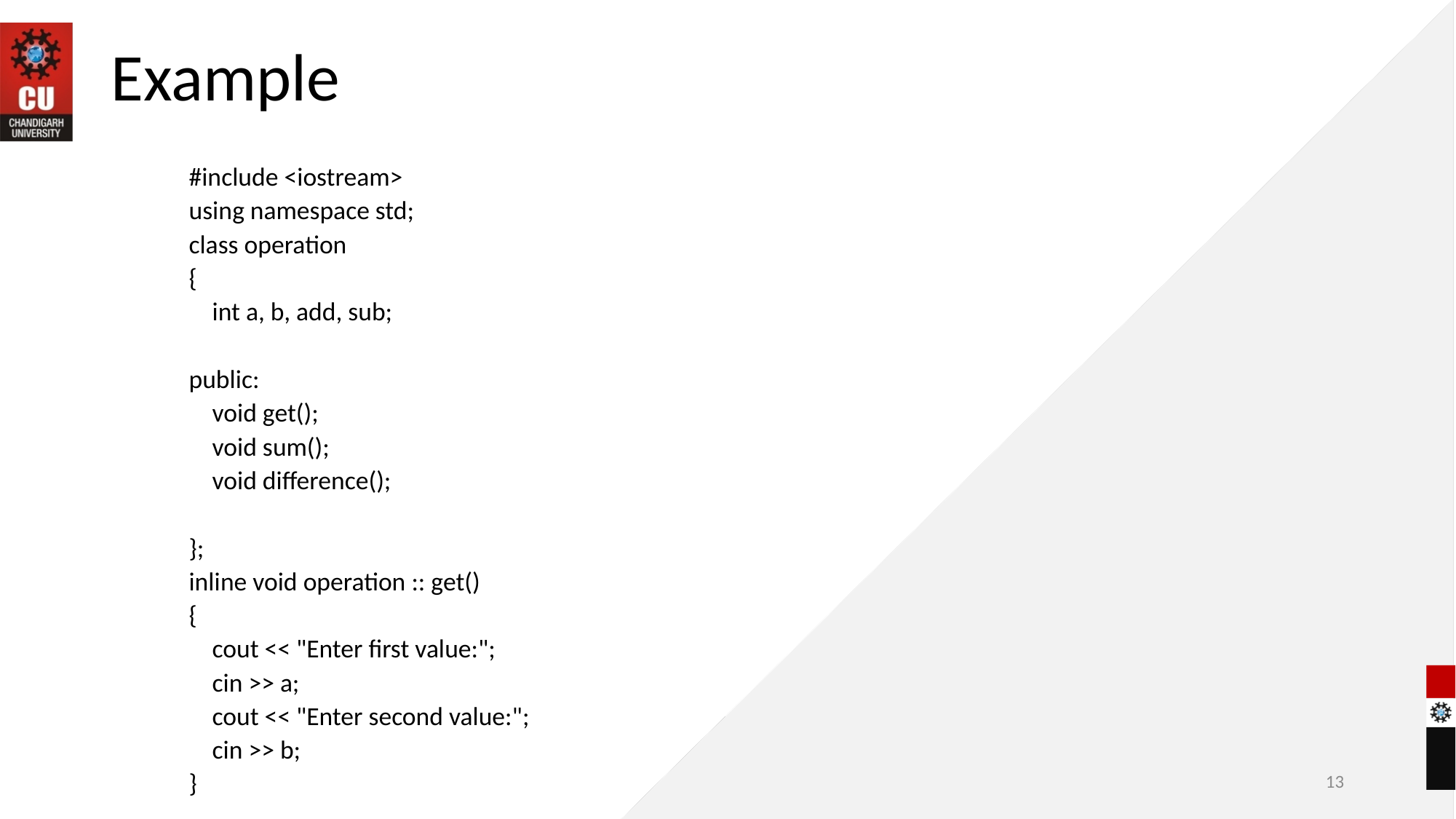

# Example
#include <iostream>
using namespace std;
class operation
{
    int a, b, add, sub;

public:
    void get();
    void sum();
    void difference();

};
inline void operation :: get()
{
    cout << "Enter first value:";
    cin >> a;
    cout << "Enter second value:";
    cin >> b;
}

13